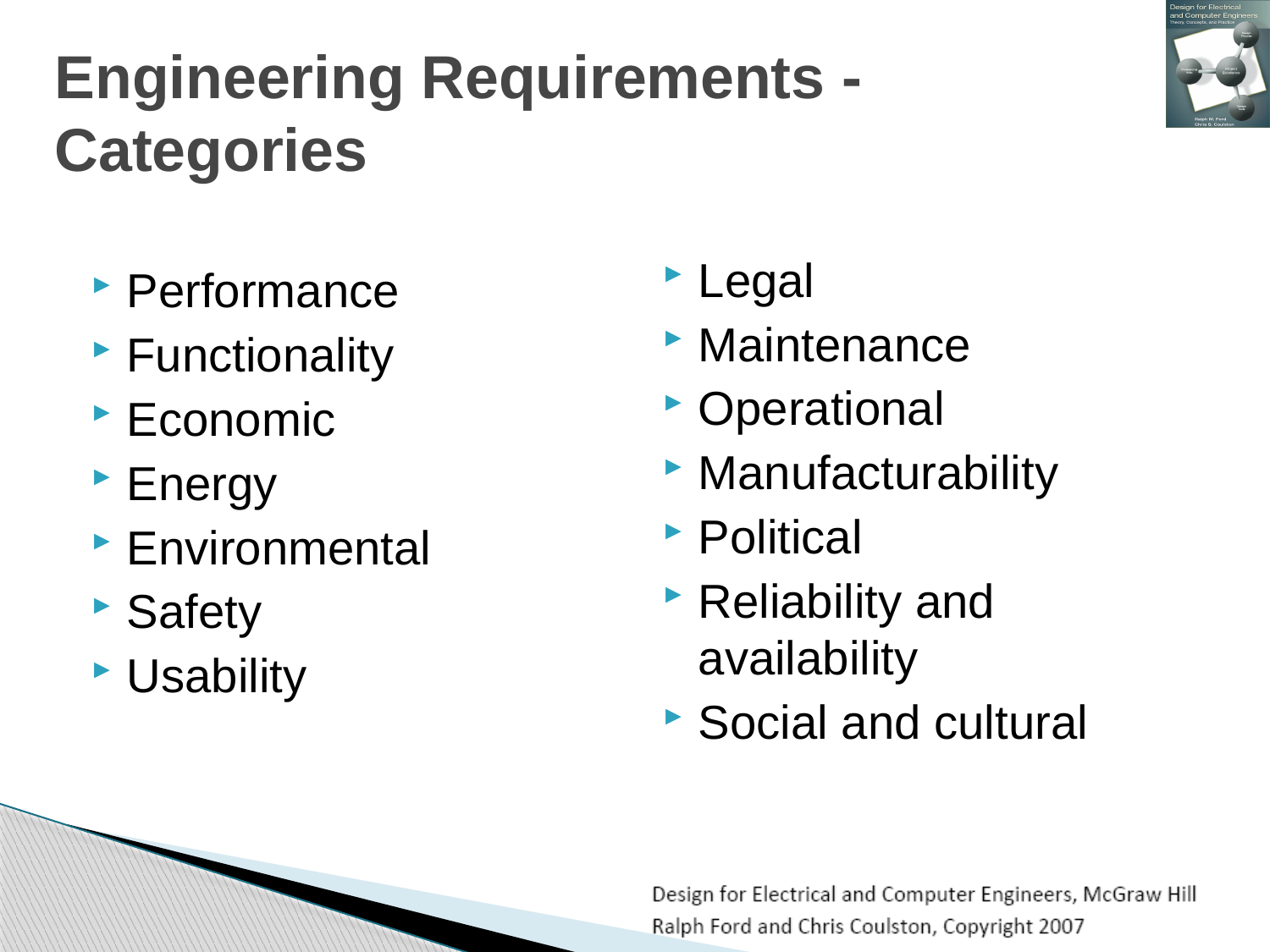

# Engineering Requirements - Categories
Legal
Maintenance
Operational
Manufacturability
Political
Reliability and availability
Social and cultural

Performance
Functionality
Economic
Energy
Environmental
Safety
Usability